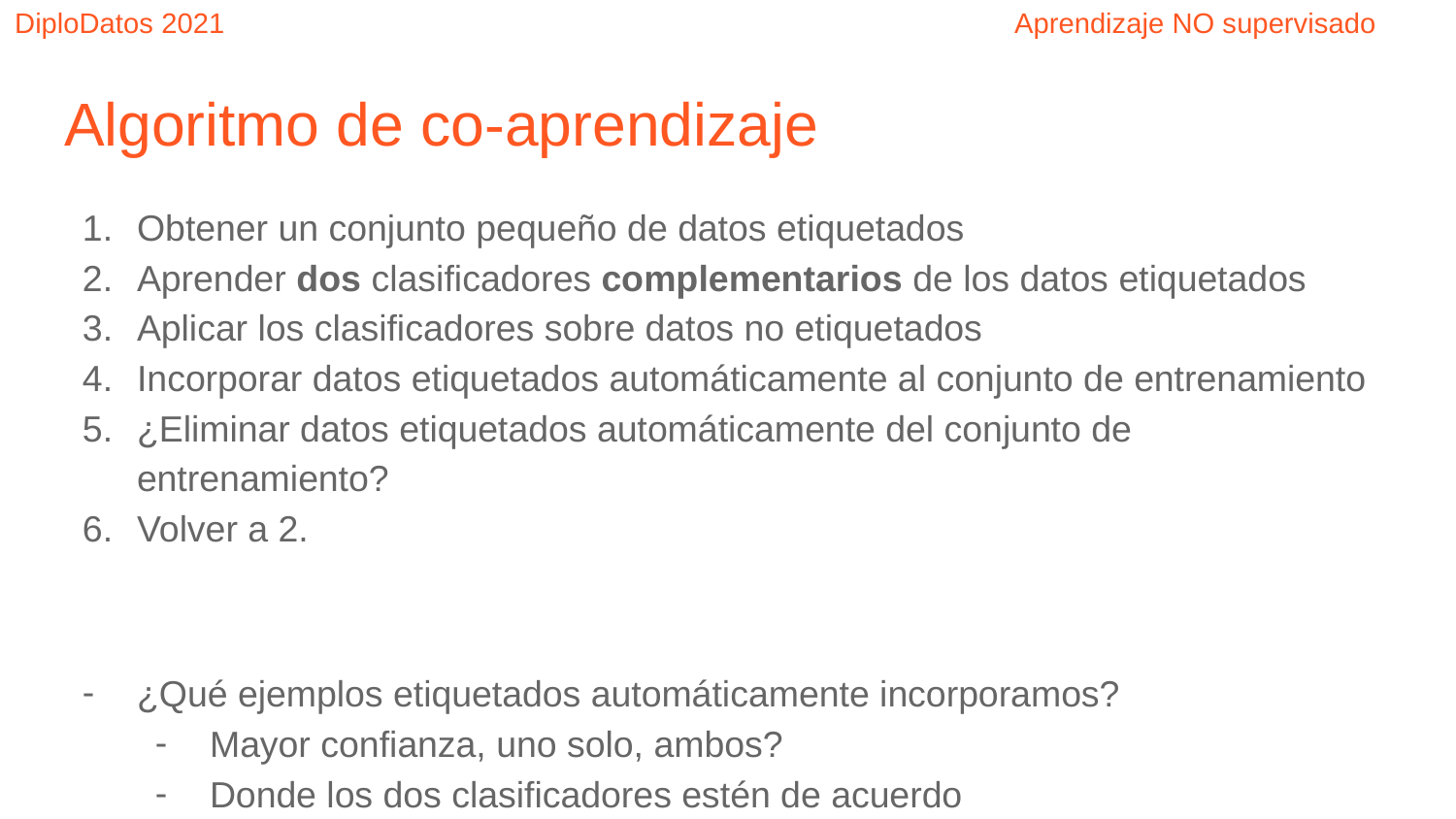

Algoritmo de co-aprendizaje
Obtener un conjunto pequeño de datos etiquetados
Aprender dos clasificadores complementarios de los datos etiquetados
Aplicar los clasificadores sobre datos no etiquetados
Incorporar datos etiquetados automáticamente al conjunto de entrenamiento
¿Eliminar datos etiquetados automáticamente del conjunto de entrenamiento?
Volver a 2.

¿Qué ejemplos etiquetados automáticamente incorporamos?
Mayor confianza, uno solo, ambos?
Donde los dos clasificadores estén de acuerdo